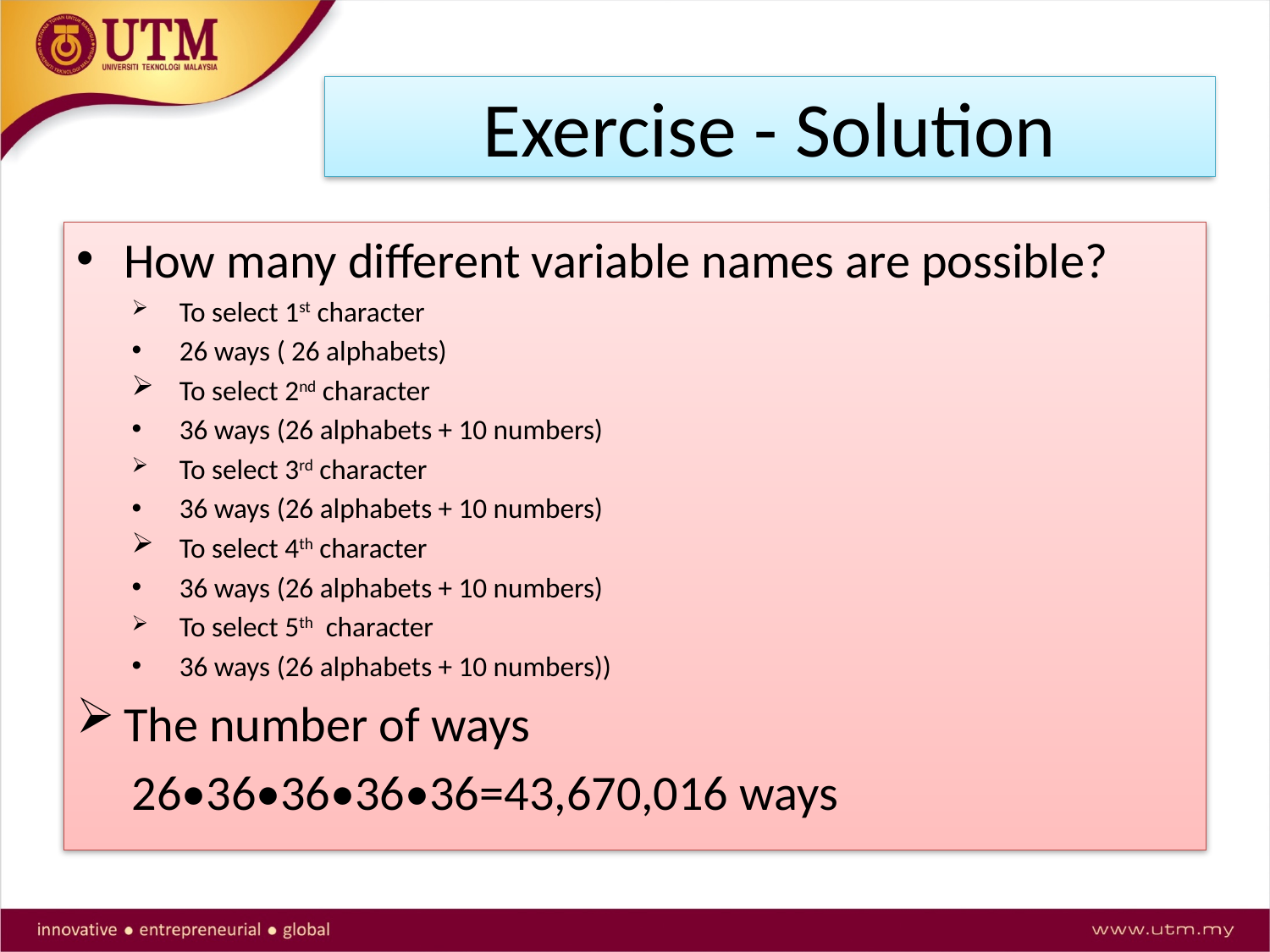

# Exercise - Solution
How many different variable names are possible?
To select 1st character
26 ways ( 26 alphabets)
To select 2nd character
36 ways (26 alphabets + 10 numbers)
To select 3rd character
36 ways (26 alphabets + 10 numbers)
To select 4th character
36 ways (26 alphabets + 10 numbers)
To select 5th  character
36 ways (26 alphabets + 10 numbers))
The number of ways
26•36•36•36•36=43,670,016 ways